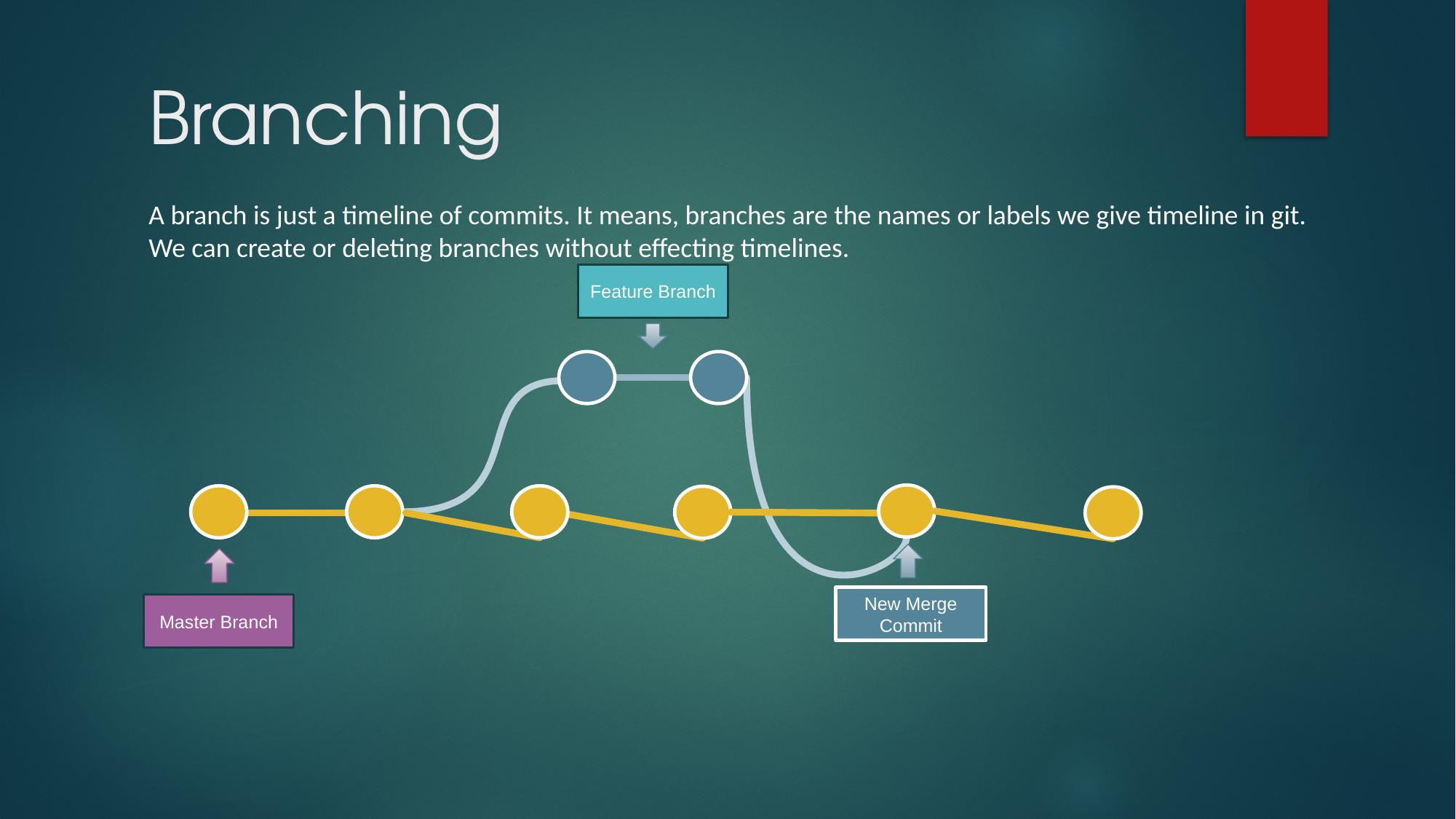

# Branching
A branch is just a timeline of commits. It means, branches are the names or labels we give timeline in git. We can create or deleting branches without effecting timelines.
Feature Branch

New Merge Commit
Master Branch